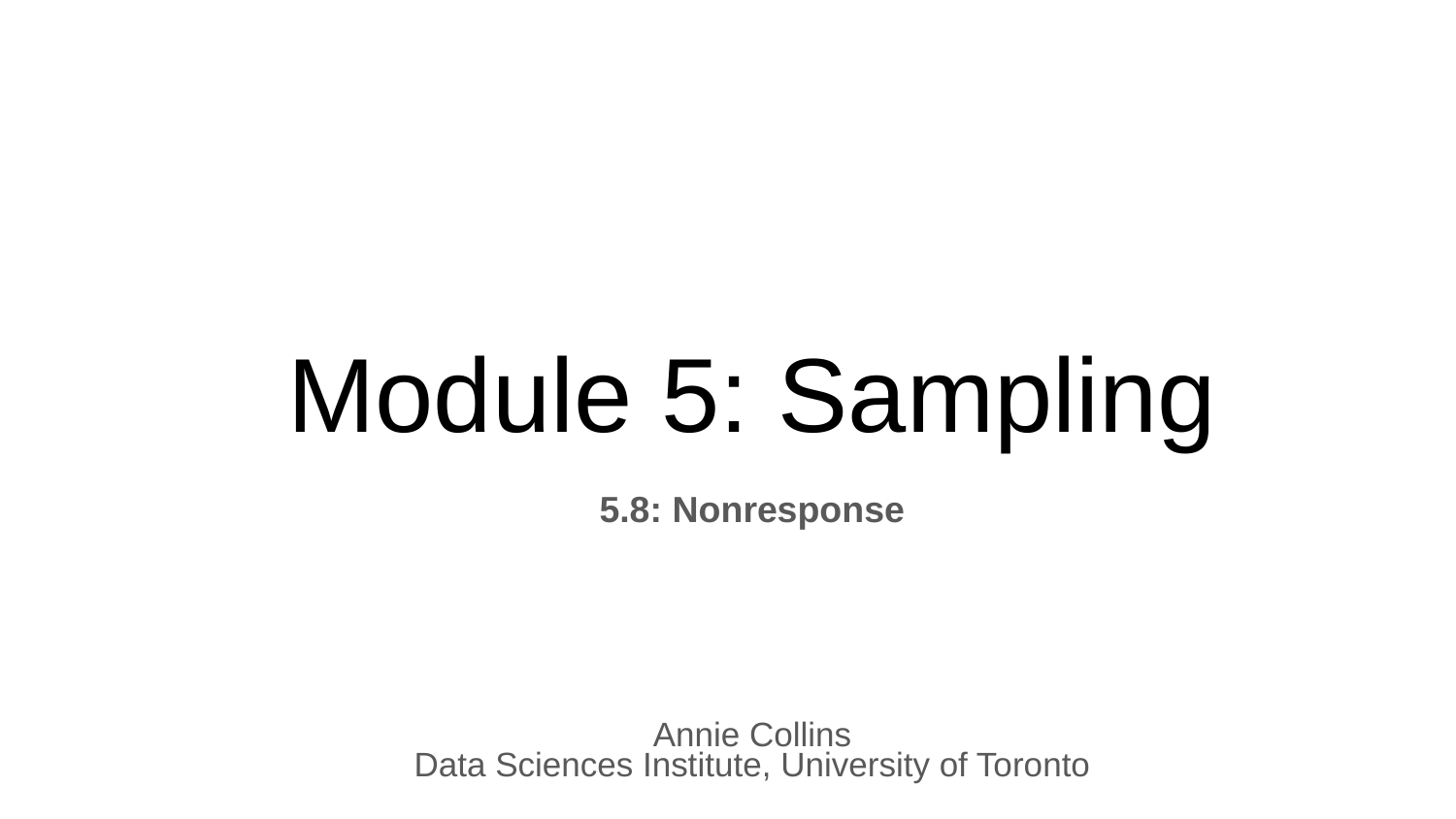

Module 5: Sampling
5.8: Nonresponse
Annie Collins
Data Sciences Institute, University of Toronto